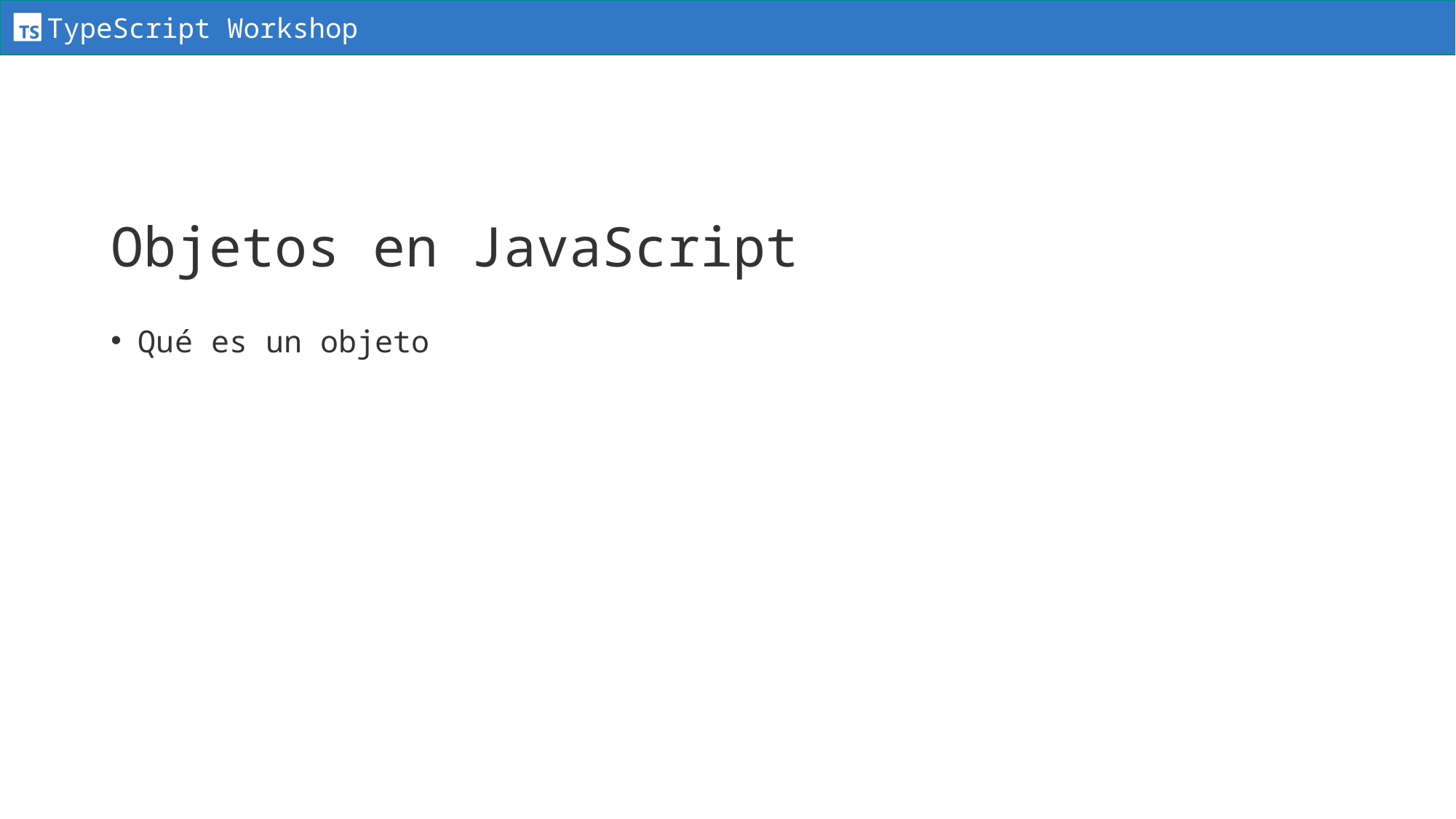

# Objetos en JavaScript
Qué es un objeto